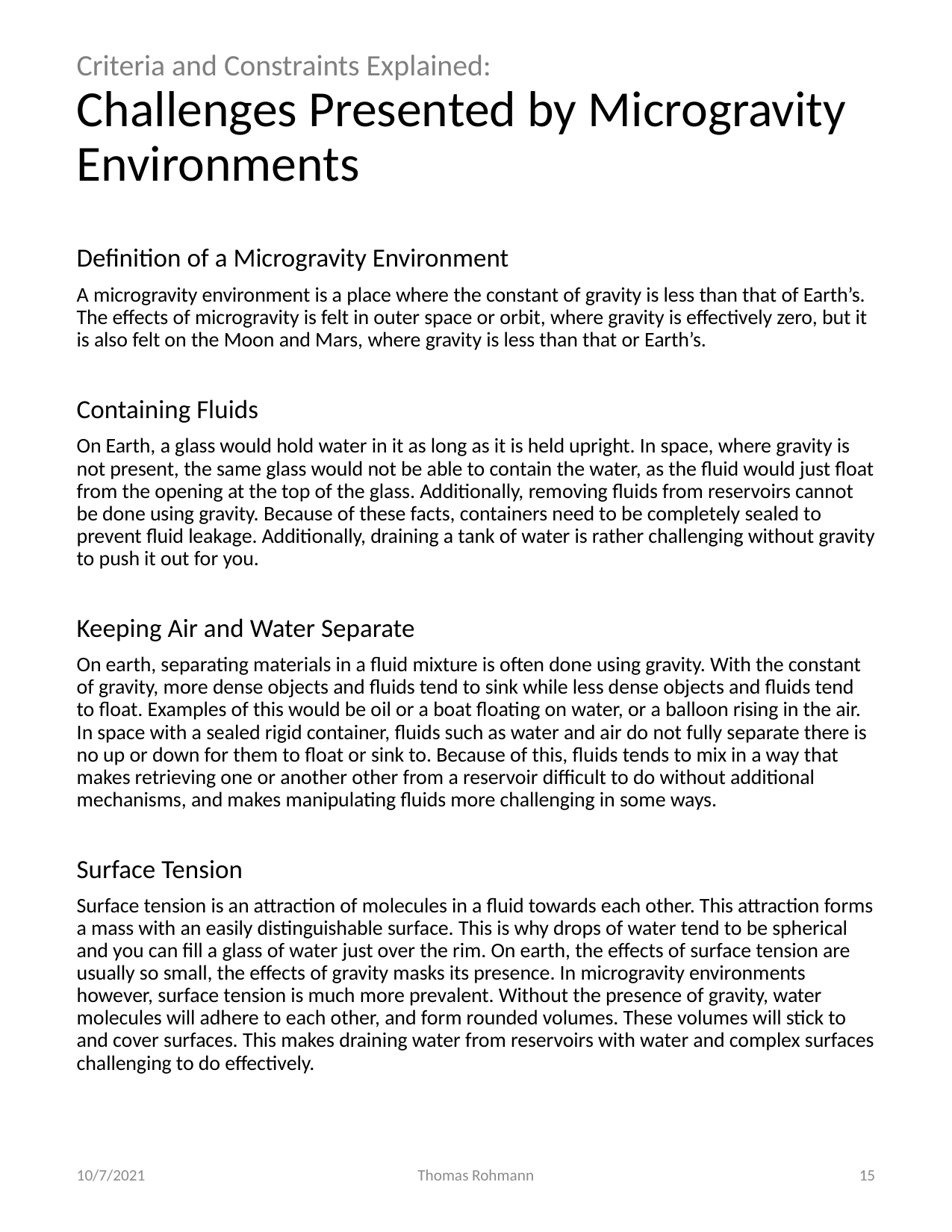

# Criteria and Constraints Explained: Challenges Presented by Microgravity Environments
Definition of a Microgravity Environment
A microgravity environment is a place where the constant of gravity is less than that of Earth’s. The effects of microgravity is felt in outer space or orbit, where gravity is effectively zero, but it is also felt on the Moon and Mars, where gravity is less than that or Earth’s.

Containing Fluids
On Earth, a glass would hold water in it as long as it is held upright. In space, where gravity is not present, the same glass would not be able to contain the water, as the fluid would just float from the opening at the top of the glass. Additionally, removing fluids from reservoirs cannot be done using gravity. Because of these facts, containers need to be completely sealed to prevent fluid leakage. Additionally, draining a tank of water is rather challenging without gravity to push it out for you.

Keeping Air and Water Separate
On earth, separating materials in a fluid mixture is often done using gravity. With the constant of gravity, more dense objects and fluids tend to sink while less dense objects and fluids tend to float. Examples of this would be oil or a boat floating on water, or a balloon rising in the air. In space with a sealed rigid container, fluids such as water and air do not fully separate there is no up or down for them to float or sink to. Because of this, fluids tends to mix in a way that makes retrieving one or another other from a reservoir difficult to do without additional mechanisms, and makes manipulating fluids more challenging in some ways.

Surface Tension
Surface tension is an attraction of molecules in a fluid towards each other. This attraction forms a mass with an easily distinguishable surface. This is why drops of water tend to be spherical and you can fill a glass of water just over the rim. On earth, the effects of surface tension are usually so small, the effects of gravity masks its presence. In microgravity environments however, surface tension is much more prevalent. Without the presence of gravity, water molecules will adhere to each other, and form rounded volumes. These volumes will stick to and cover surfaces. This makes draining water from reservoirs with water and complex surfaces challenging to do effectively.
10/7/2021
Thomas Rohmann
15